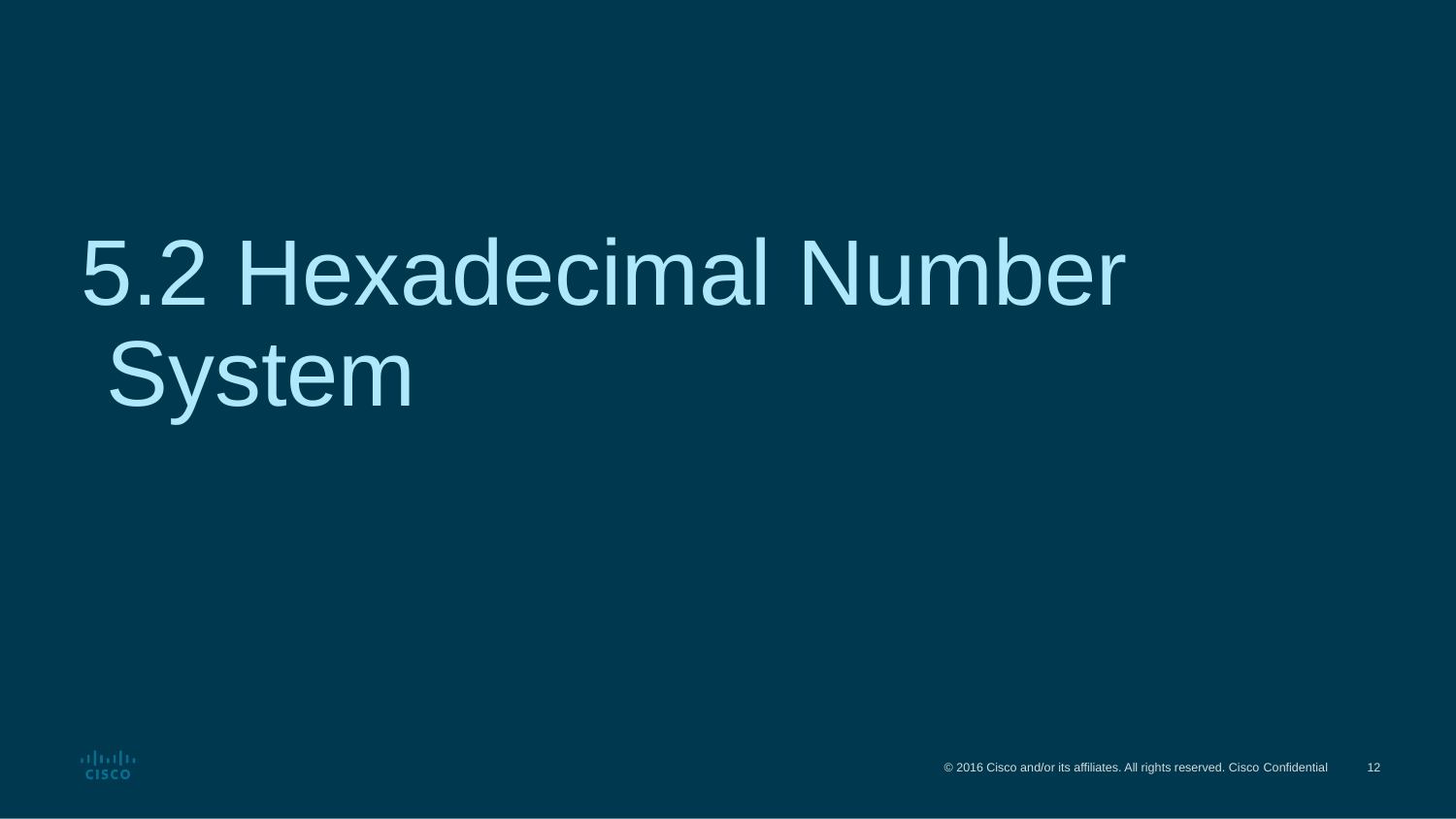

# 5.2 Hexadecimal Number  System
© 2016 Cisco and/or its affiliates. All rights reserved. Cisco Confidential
12